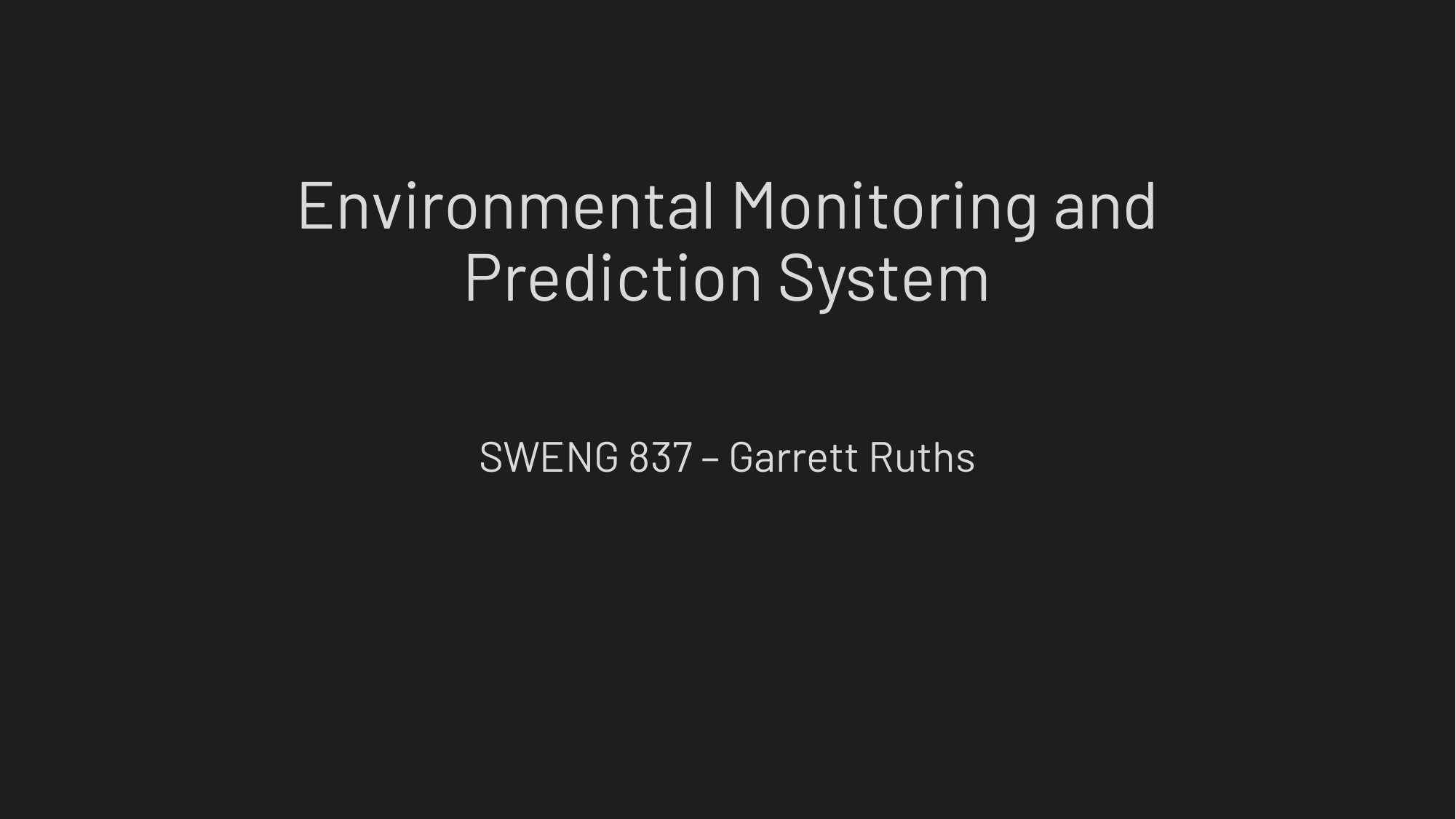

# Environmental Monitoring and Prediction System

SWENG 837 – Garrett Ruths